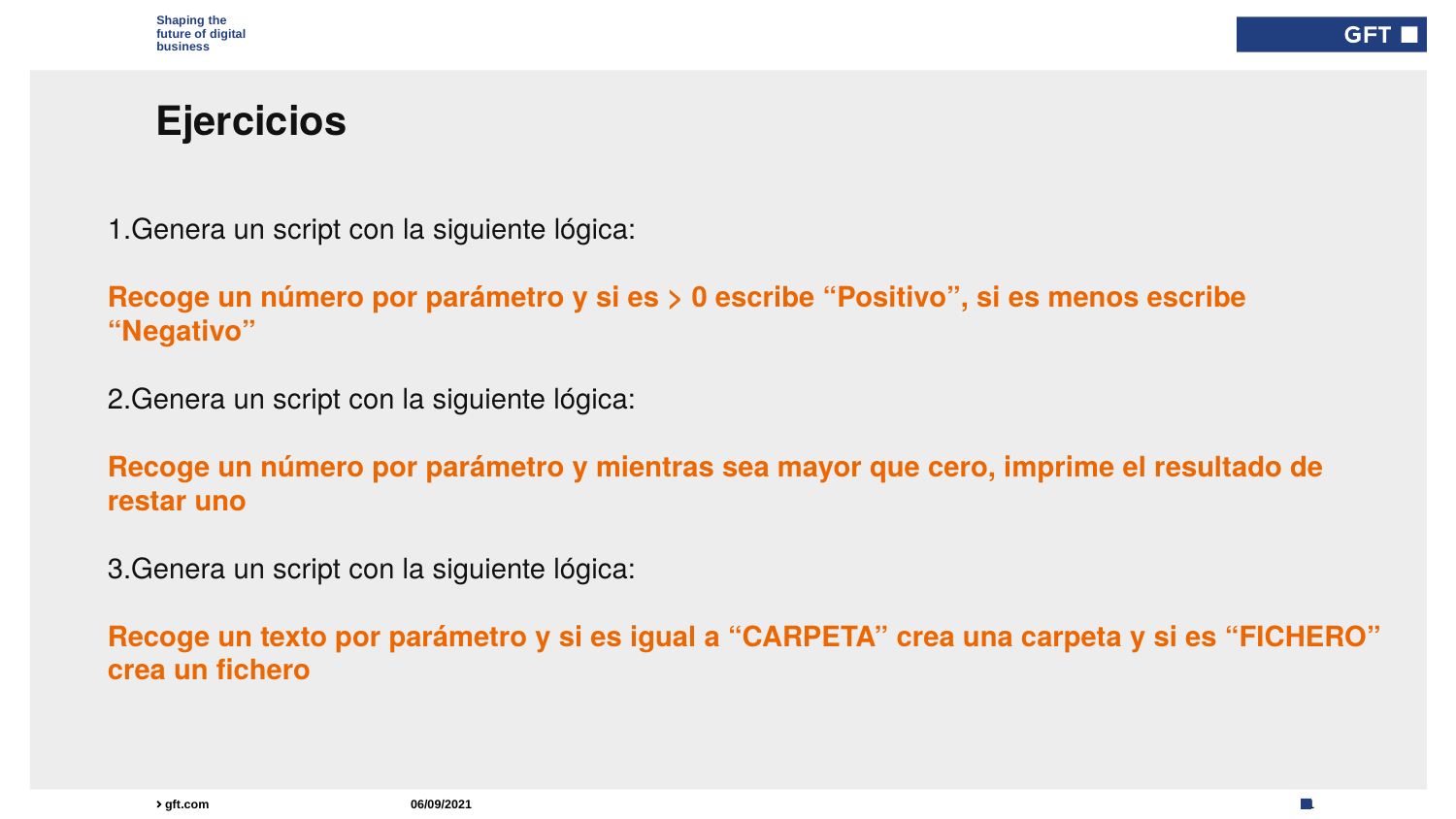

Type here if  add info needed  for every slide

# Ejercicios

Genera un script con la siguiente lógica:

Recoge un número por parámetro y si es > 0 escribe “Positivo”, si es menos escribe “Negativo”

2.Genera un script con la siguiente lógica:

Recoge un número por parámetro y mientras sea mayor que cero, imprime el resultado de restar uno

3.Genera un script con la siguiente lógica:

Recoge un texto por parámetro y si es igual a “CARPETA” crea una carpeta y si es “FICHERO” crea un fichero

06/09/2021